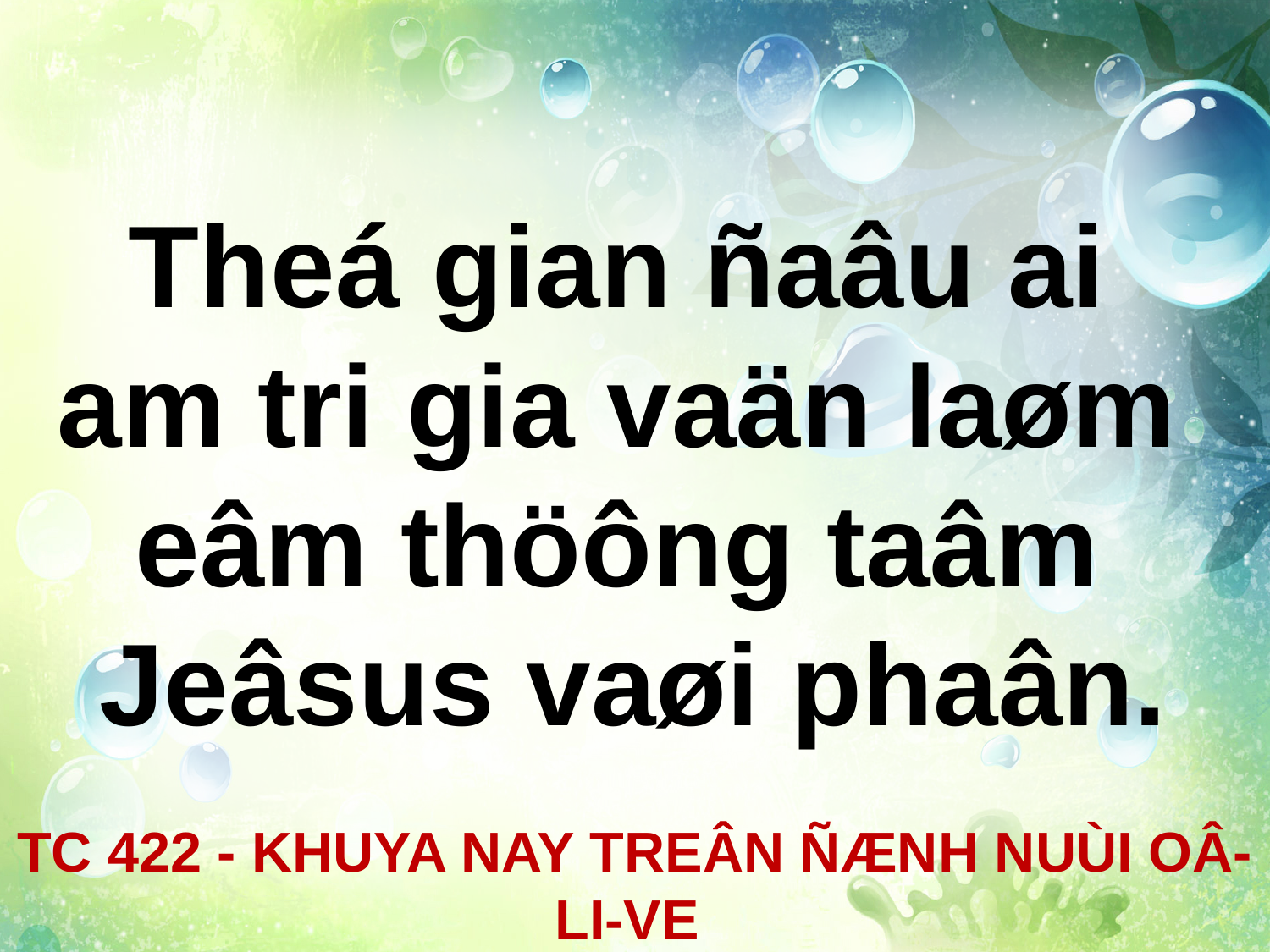

Theá gian ñaâu ai
am tri gia vaän laøm
eâm thöông taâm
Jeâsus vaøi phaân.
TC 422 - KHUYA NAY TREÂN ÑÆNH NUÙI OÂ-LI-VE